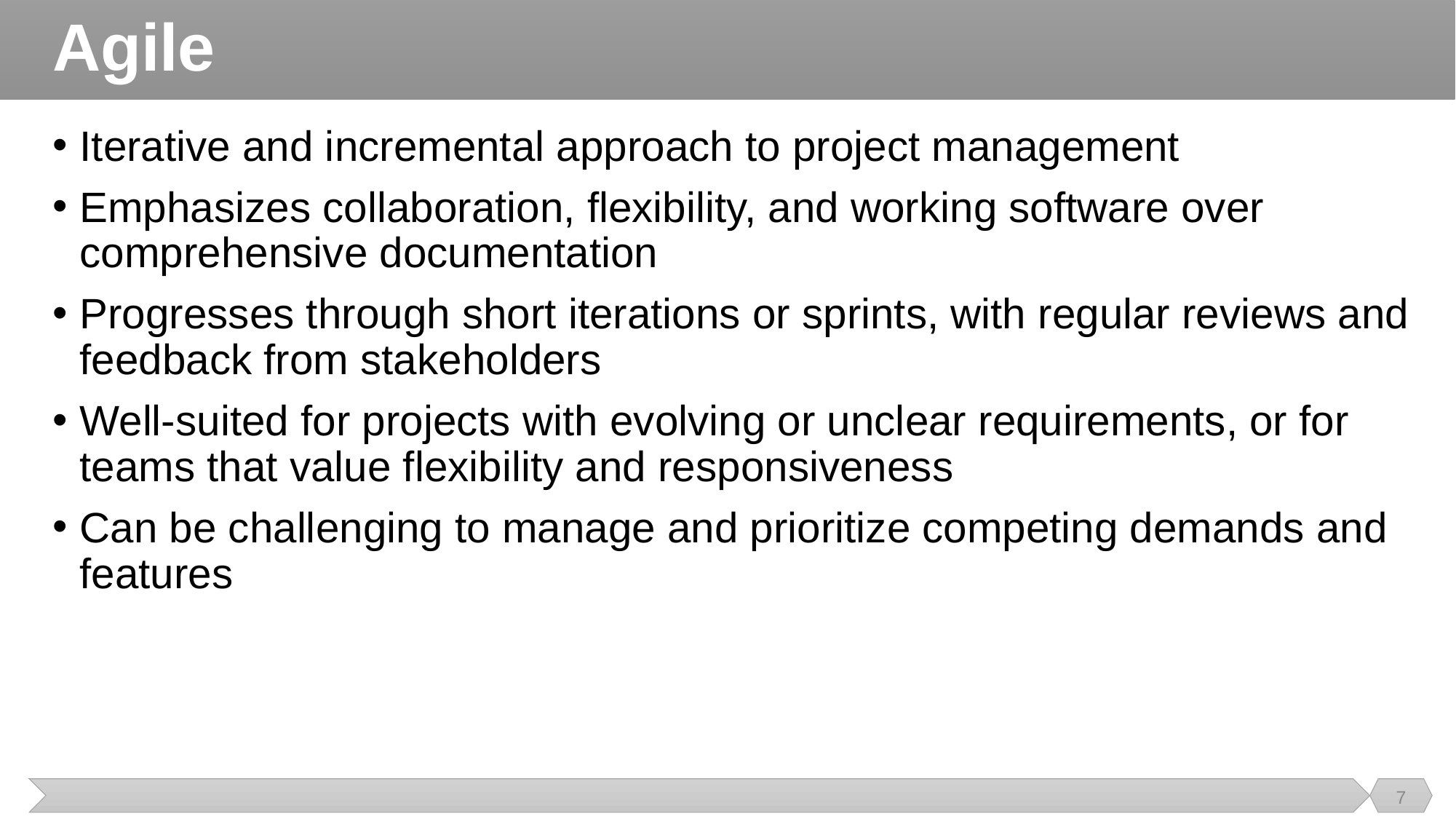

# Agile
Iterative and incremental approach to project management
Emphasizes collaboration, flexibility, and working software over comprehensive documentation
Progresses through short iterations or sprints, with regular reviews and feedback from stakeholders
Well-suited for projects with evolving or unclear requirements, or for teams that value flexibility and responsiveness
Can be challenging to manage and prioritize competing demands and features
7